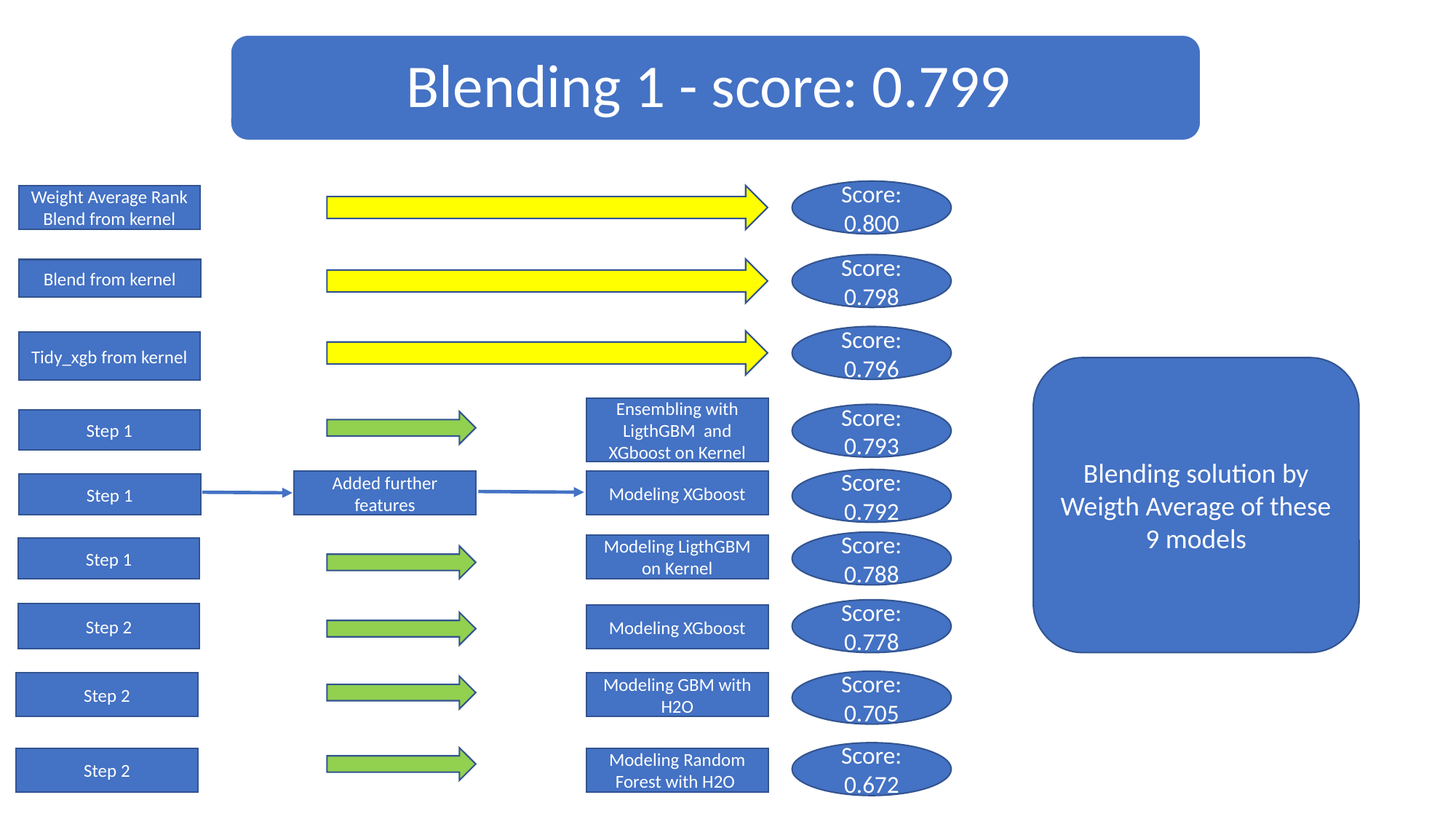

Blending 1 - score: 0.799
Score: 0.800
Weight Average Rank Blend from kernel

Score: 0.798

Blend from kernel
Score: 0.796

Tidy_xgb from kernel
Blending solution by Weigth Average of these 9 models
Ensembling with LigthGBM  and XGboost on Kernel
Score: 0.793
Step 1

Score: 0.792
Added further features
Modeling XGboost
Step 1
Score: 0.788
Modeling LigthGBM on Kernel
Step 1

Score: 0.778
Step 2
Modeling XGboost

Score: 0.705
Step 2
Modeling GBM with H2O

Score: 0.672

Step 2
Modeling Random Forest with H2O